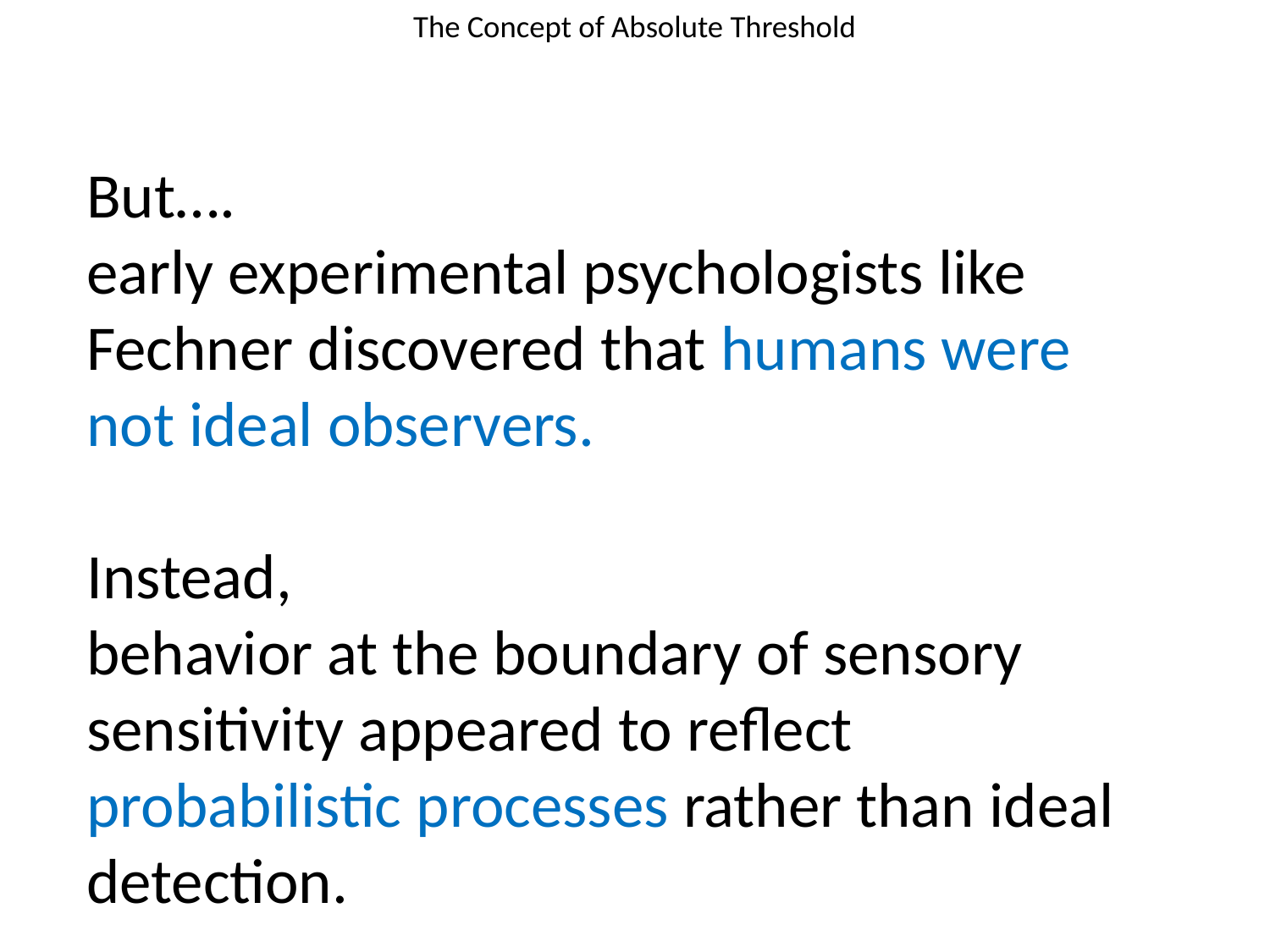

# The Concept of Absolute Threshold
But….
early experimental psychologists like Fechner discovered that humans were not ideal observers.

Instead,
behavior at the boundary of sensory sensitivity appeared to reflect probabilistic processes rather than ideal detection.